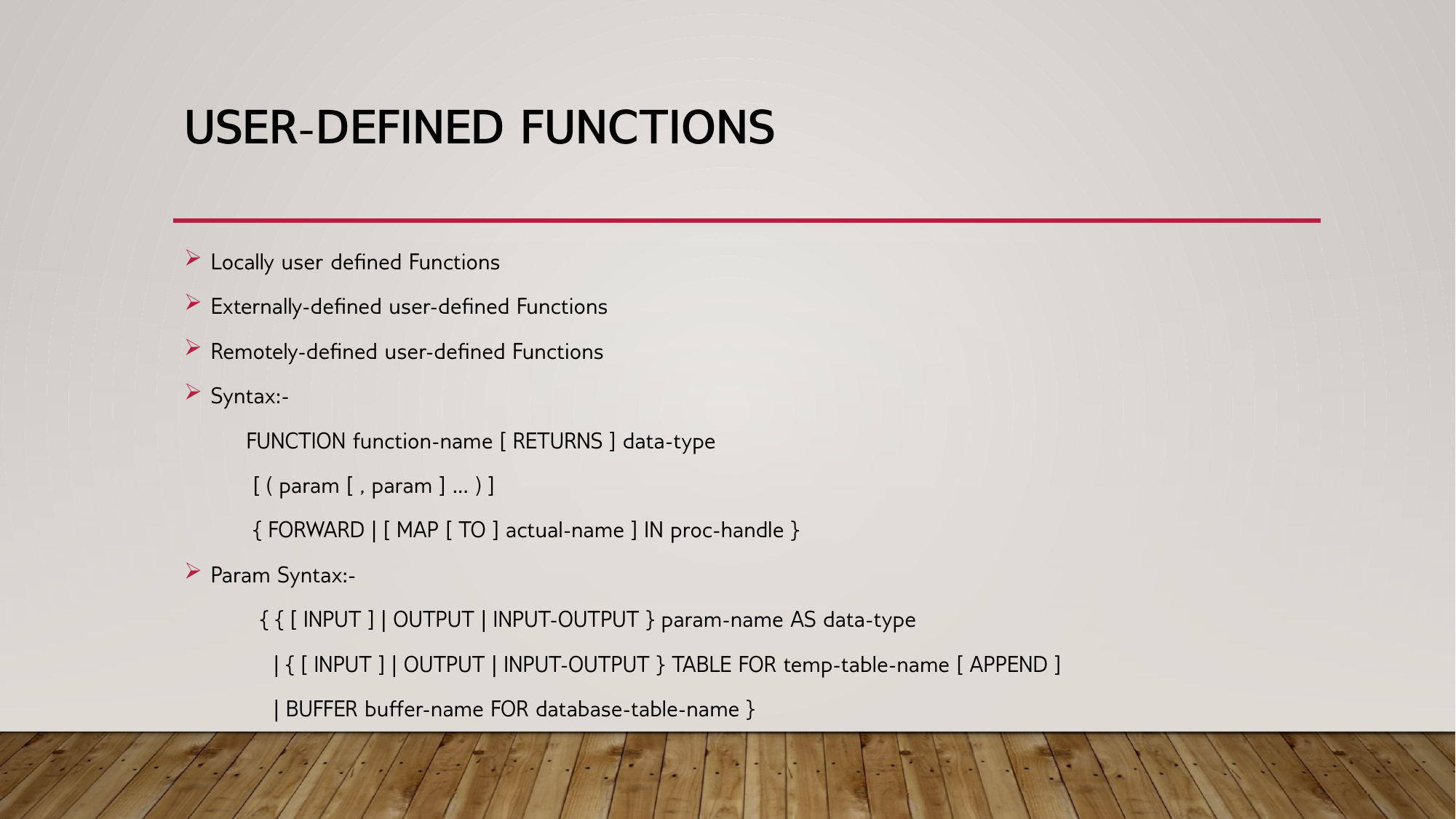

# User-defined Functions
Locally user defined Functions
Externally-defined user-defined Functions
Remotely-defined user-defined Functions
Syntax:-
         FUNCTION function-name [ RETURNS ] data-type
          [ ( param [ , param ] ... ) ]
          { FORWARD | [ MAP [ TO ] actual-name ] IN proc-handle }
Param Syntax:-
           { { [ INPUT ] | OUTPUT | INPUT-OUTPUT } param-name AS data-type
             | { [ INPUT ] | OUTPUT | INPUT-OUTPUT } TABLE FOR temp-table-name [ APPEND ]
             | BUFFER buffer-name FOR database-table-name }